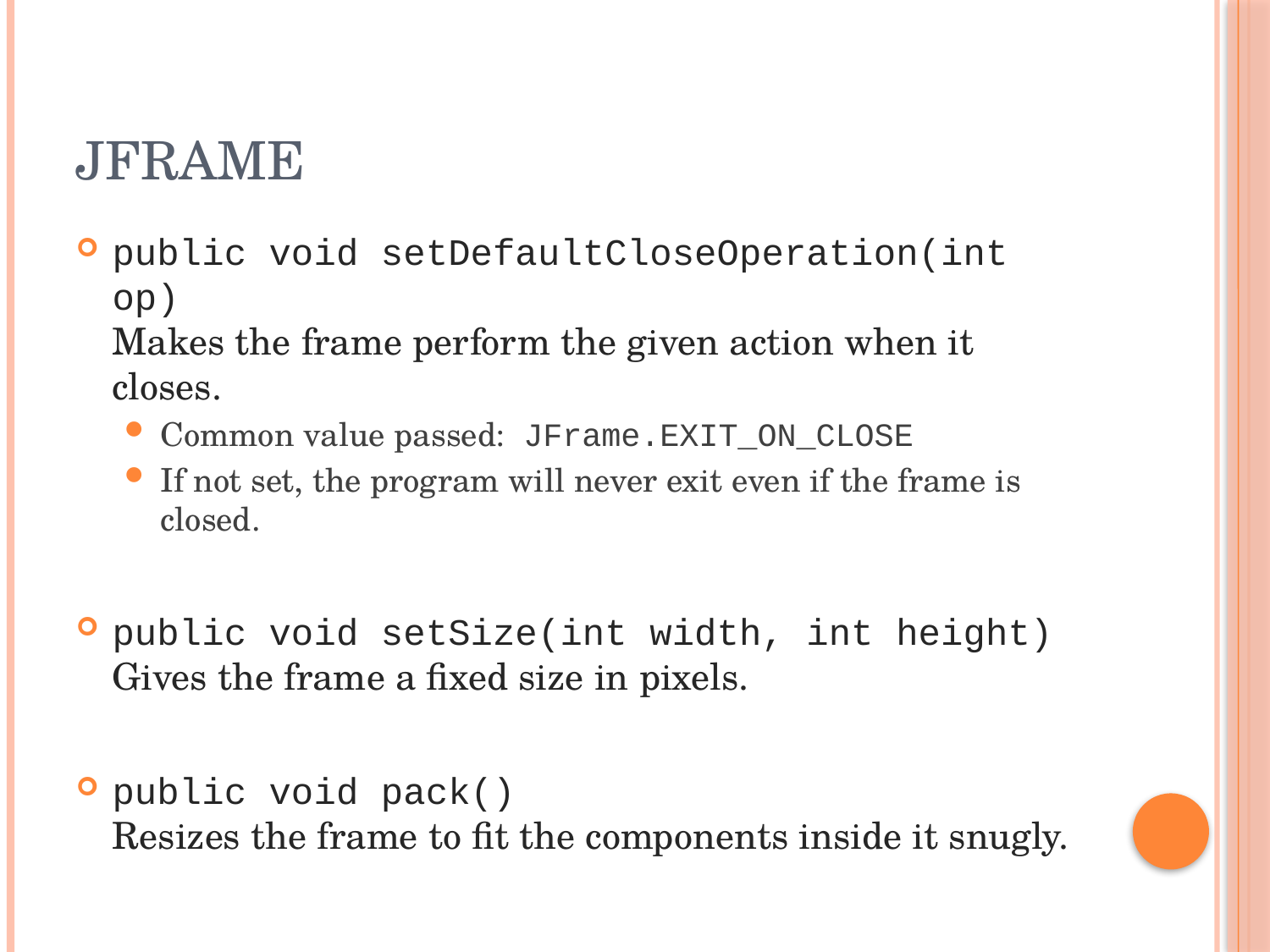

# JFrame
public void setDefaultCloseOperation(int op)
Makes the frame perform the given action when it closes.
Common value passed:  JFrame.EXIT_ON_CLOSE
If not set, the program will never exit even if the frame is closed.

public void setSize(int width, int height)
Gives the frame a fixed size in pixels.

public void pack()
Resizes the frame to fit the components inside it snugly.